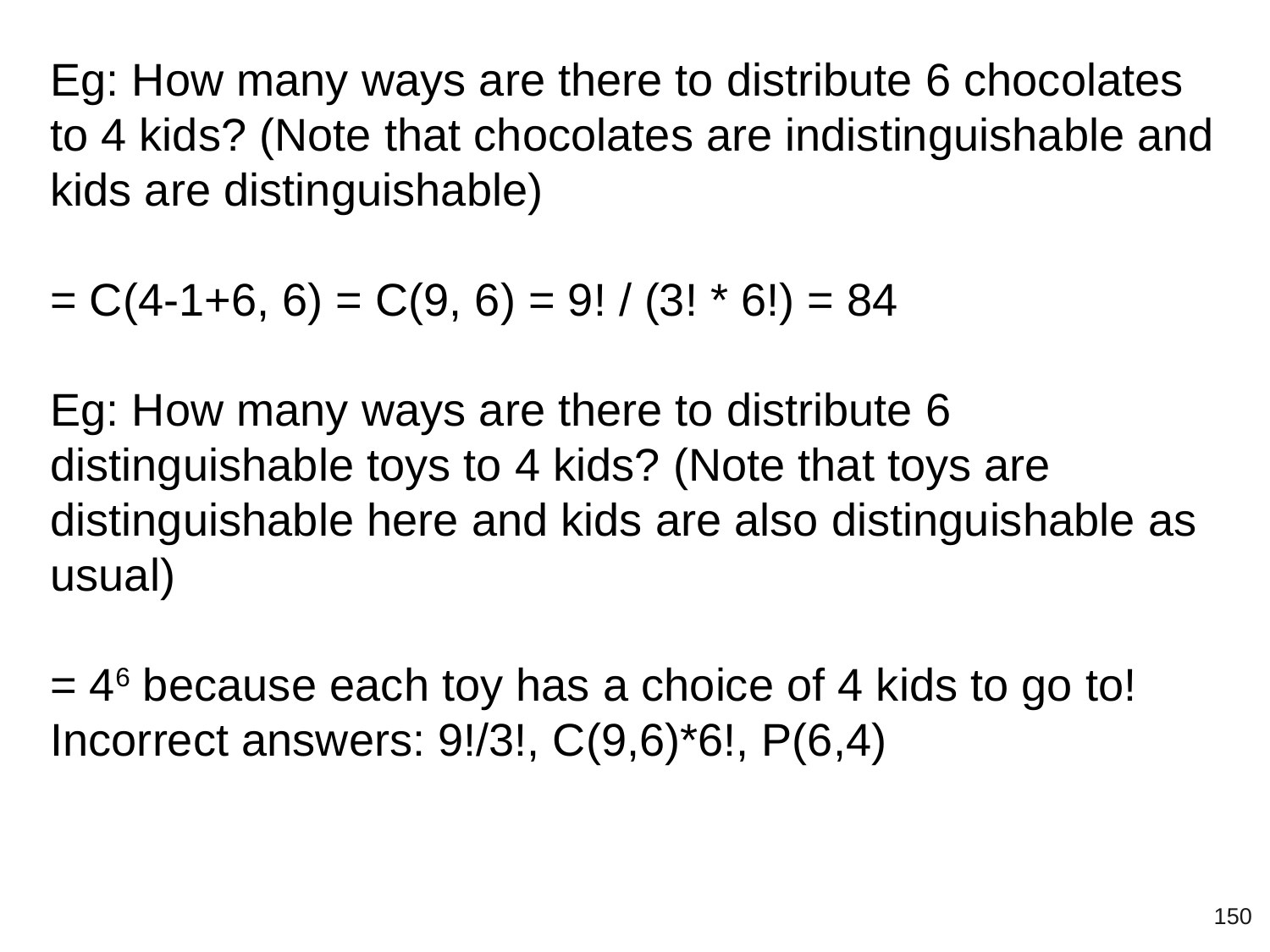

Eg: How many ways are there to distribute 6 chocolates to 4 kids? (Note that chocolates are indistinguishable and kids are distinguishable)

= C(4-1+6, 6) = C(9, 6) = 9! / (3! * 6!) = 84

Eg: How many ways are there to distribute 6 distinguishable toys to 4 kids? (Note that toys are distinguishable here and kids are also distinguishable as usual)

= 46 because each toy has a choice of 4 kids to go to!
Incorrect answers: 9!/3!, C(9,6)*6!, P(6,4)
150